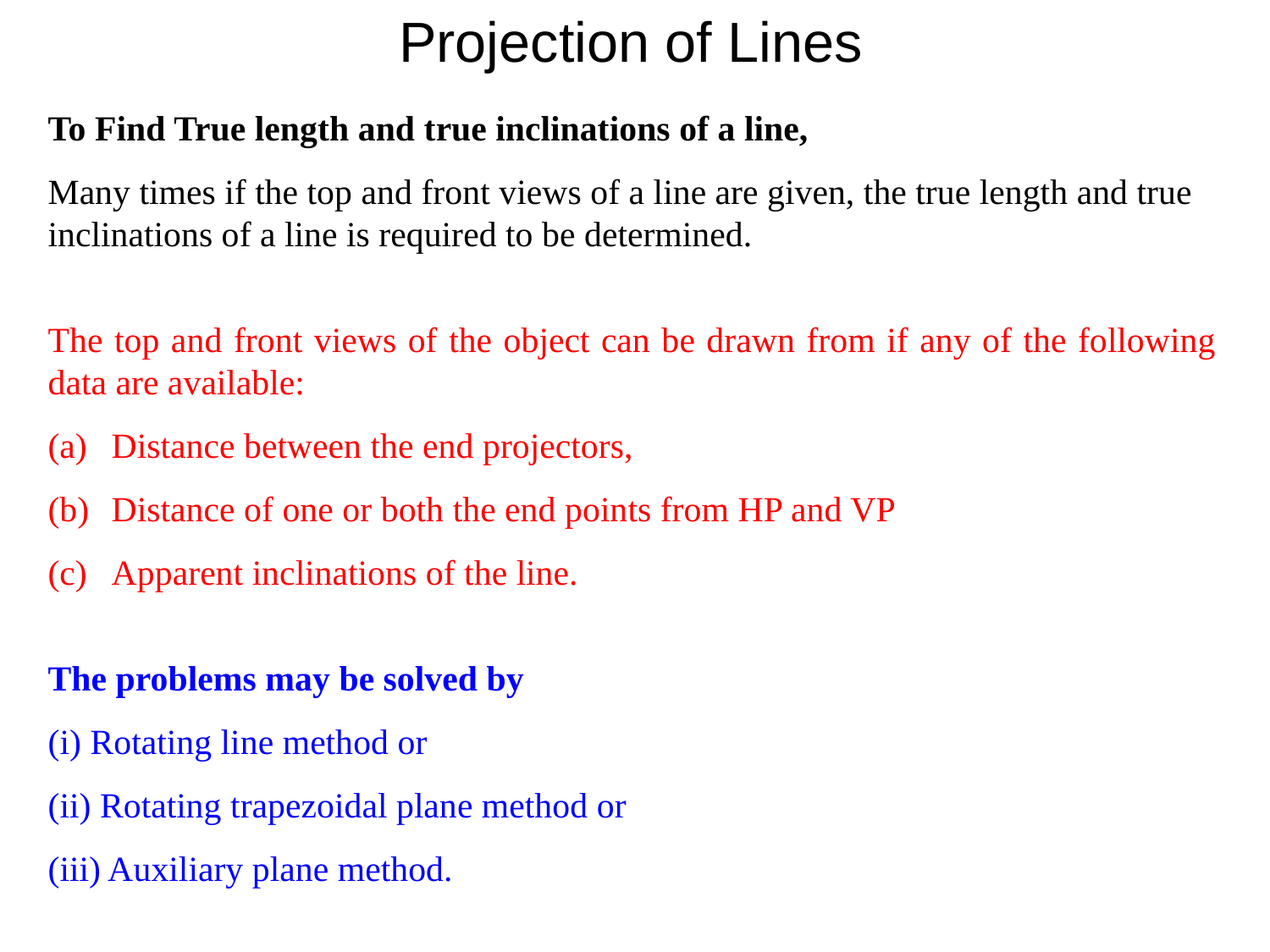

Projection of Lines
To Find True length and true inclinations of a line,
Many times if the top and front views of a line are given, the true length and true inclinations of a line is required to be determined.
The top and front views of the object can be drawn from if any of the following data are available:
Distance between the end projectors,
Distance of one or both the end points from HP and VP
Apparent inclinations of the line.
The problems may be solved by
(i) Rotating line method or
(ii) Rotating trapezoidal plane method or
(iii) Auxiliary plane method.